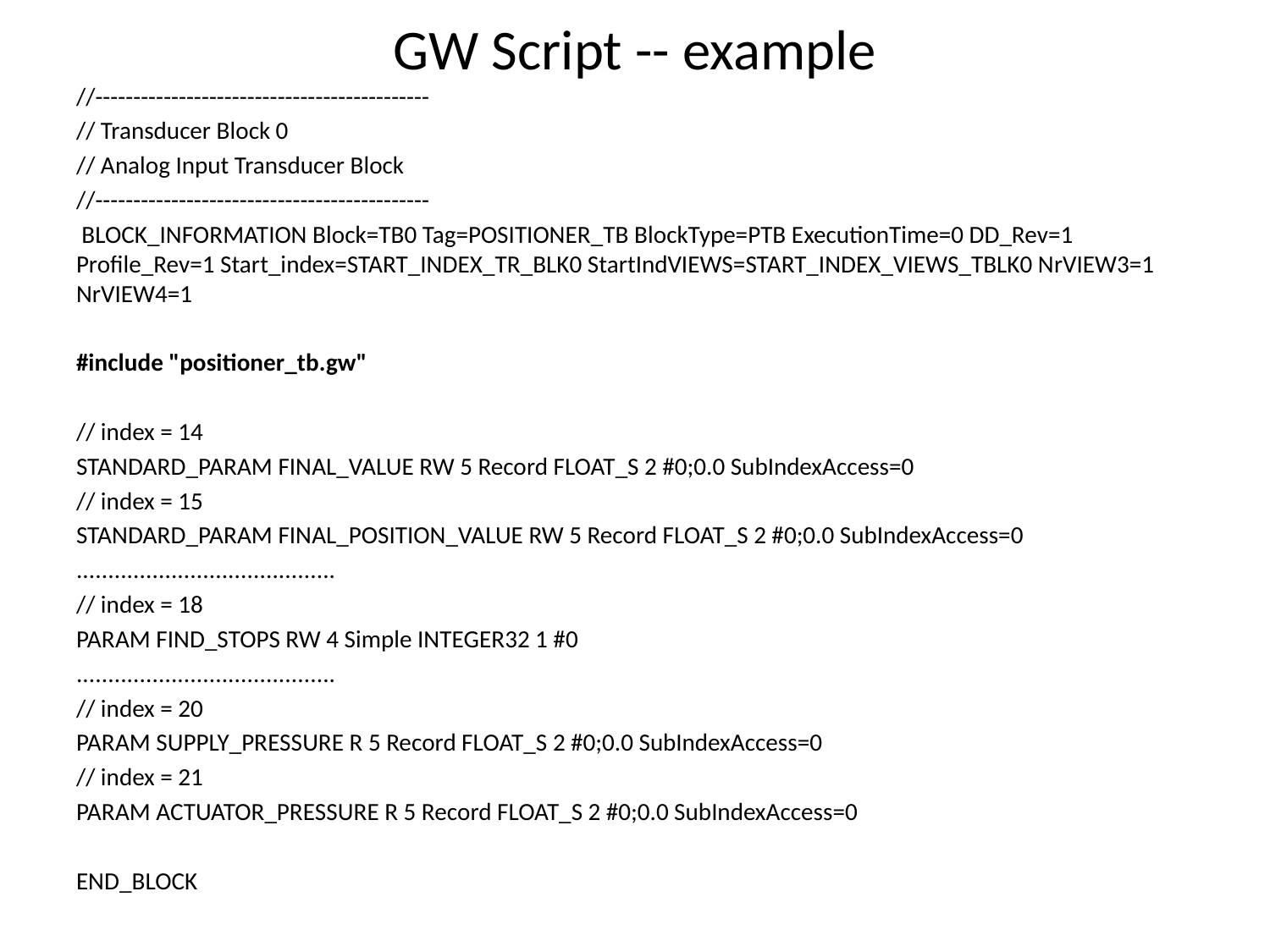

# GW Script -- example
//--------------------------------------------
// Transducer Block 0
// Analog Input Transducer Block
//--------------------------------------------
 BLOCK_INFORMATION Block=TB0 Tag=POSITIONER_TB BlockType=PTB ExecutionTime=0 DD_Rev=1 Profile_Rev=1 Start_index=START_INDEX_TR_BLK0 StartIndVIEWS=START_INDEX_VIEWS_TBLK0 NrVIEW3=1 NrVIEW4=1

#include "positioner_tb.gw"

// index = 14
STANDARD_PARAM FINAL_VALUE RW 5 Record FLOAT_S 2 #0;0.0 SubIndexAccess=0
// index = 15
STANDARD_PARAM FINAL_POSITION_VALUE RW 5 Record FLOAT_S 2 #0;0.0 SubIndexAccess=0
.........................................
// index = 18
PARAM FIND_STOPS RW 4 Simple INTEGER32 1 #0
.........................................
// index = 20
PARAM SUPPLY_PRESSURE R 5 Record FLOAT_S 2 #0;0.0 SubIndexAccess=0
// index = 21
PARAM ACTUATOR_PRESSURE R 5 Record FLOAT_S 2 #0;0.0 SubIndexAccess=0

END_BLOCK